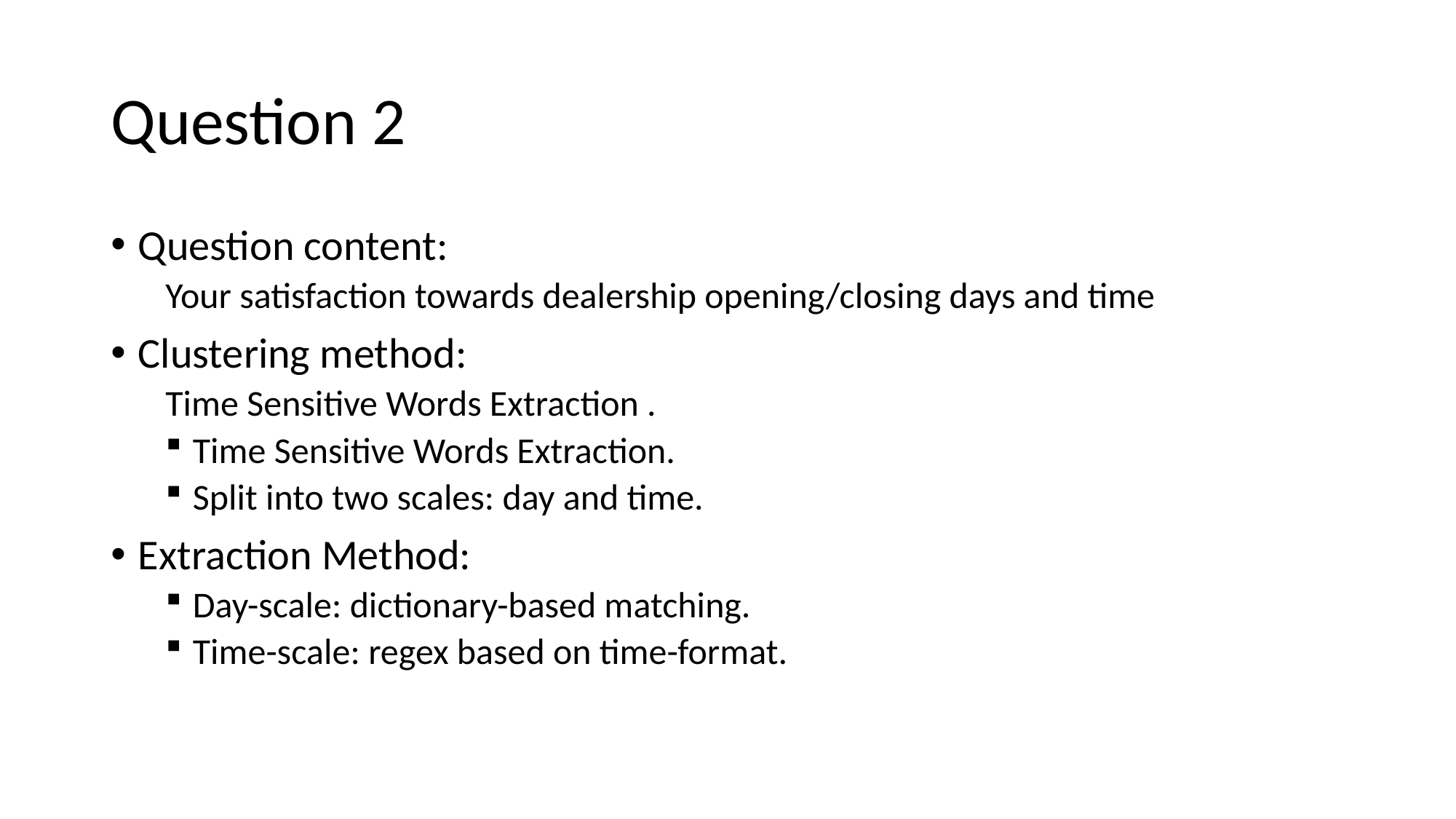

# Question 2
Question content:
Your satisfaction towards dealership opening/closing days and time
Clustering method:
Time Sensitive Words Extraction .
Time Sensitive Words Extraction.
Split into two scales: day and time.
Extraction Method:
Day-scale: dictionary-based matching.
Time-scale: regex based on time-format.